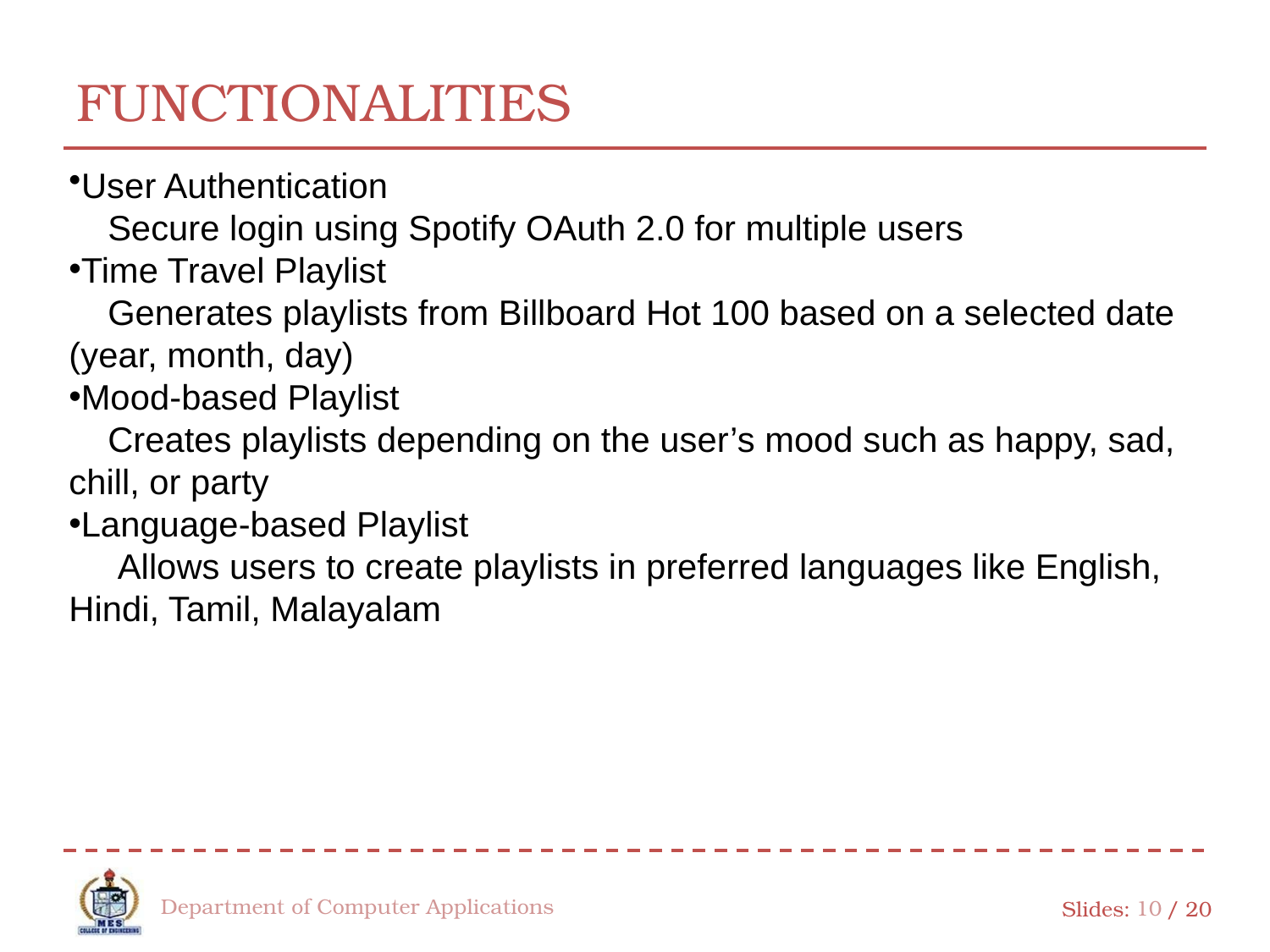

# FUNCTIONALITIES
User Authentication
    Secure login using Spotify OAuth 2.0 for multiple users
Time Travel Playlist
    Generates playlists from Billboard Hot 100 based on a selected date (year, month, day)
Mood-based Playlist
    Creates playlists depending on the user’s mood such as happy, sad, chill, or party
Language-based Playlist
     Allows users to create playlists in preferred languages like English, Hindi, Tamil, Malayalam

Department of Computer Applications
10